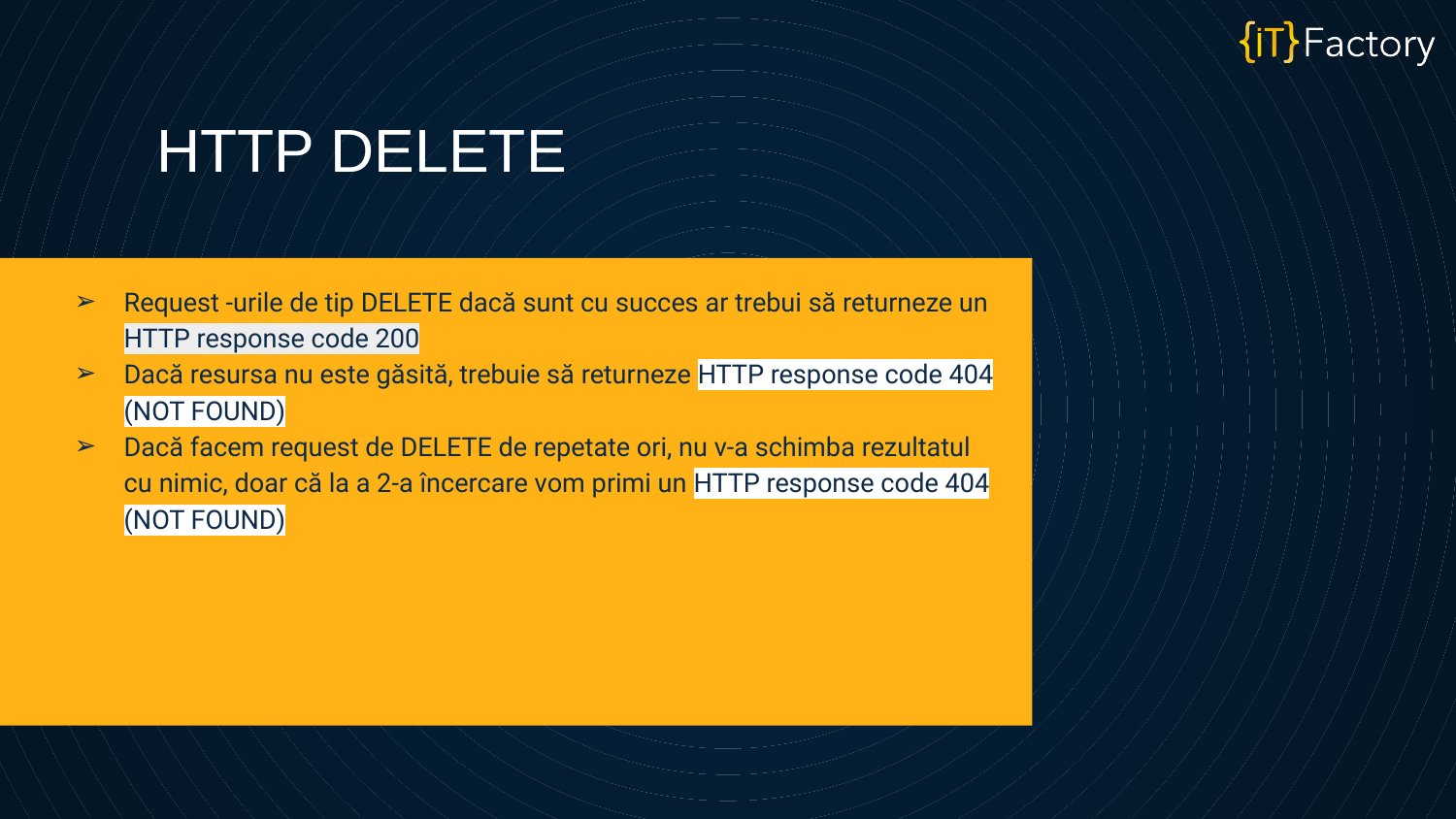

# HTTP DELETE
Request -urile de tip DELETE dacă sunt cu succes ar trebui să returneze un HTTP response code 200
Dacă resursa nu este găsită, trebuie să returneze HTTP response code 404 (NOT FOUND)
Dacă facem request de DELETE de repetate ori, nu v-a schimba rezultatul cu nimic, doar că la a 2-a încercare vom primi un HTTP response code 404 (NOT FOUND)